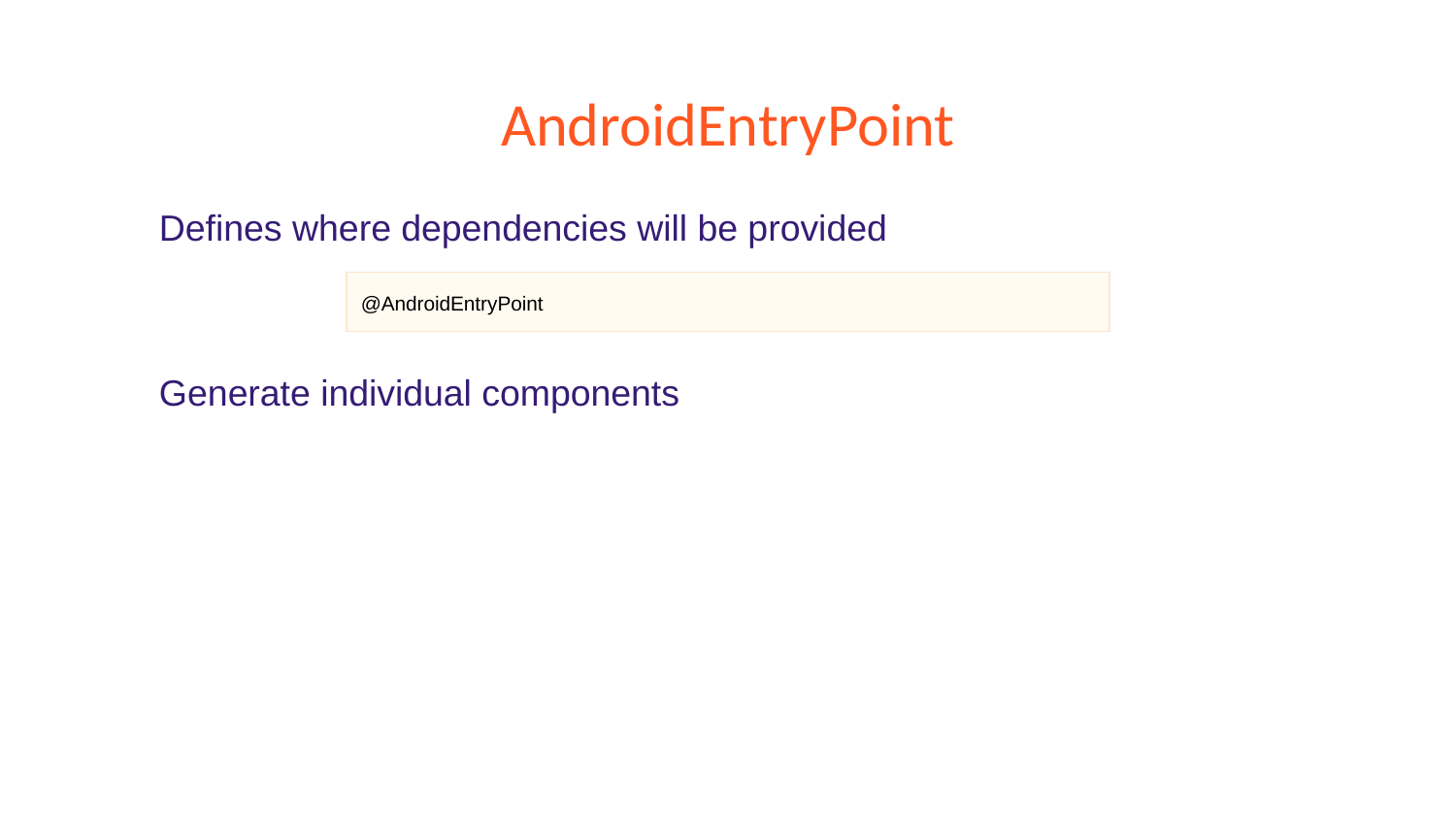

# AndroidEntryPoint
Defines where dependencies will be provided

Generate individual components

@AndroidEntryPoint